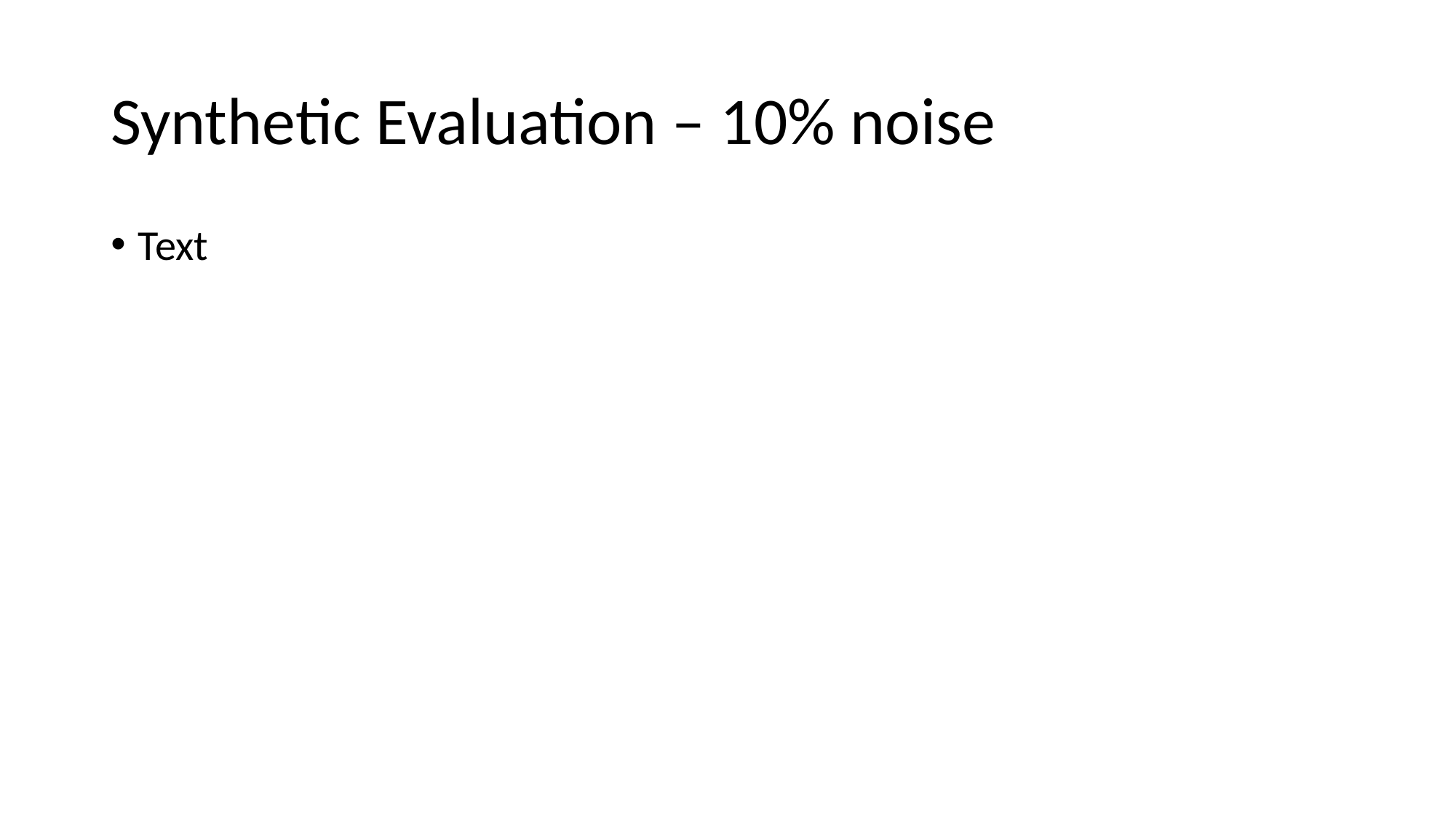

# Synthetic Evaluation – 10% noise
Text